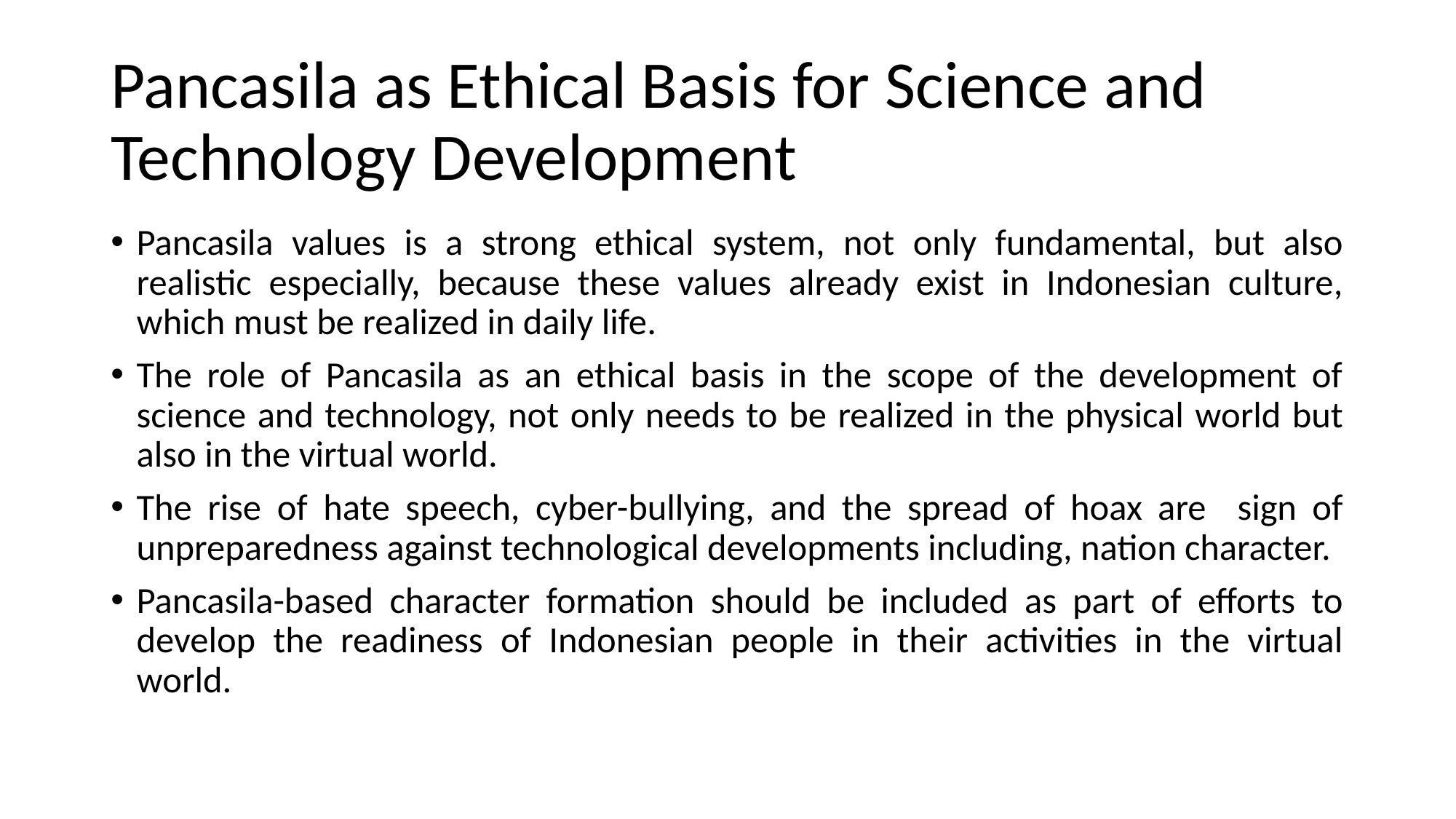

# Pancasila as Ethical Basis for Science and Technology Development
Pancasila values is a strong ethical system, not only fundamental, but also realistic especially, because these values already exist in Indonesian culture, which must be realized in daily life.
The role of Pancasila as an ethical basis in the scope of the development of science and technology, not only needs to be realized in the physical world but also in the virtual world.
The rise of hate speech, cyber-bullying, and the spread of hoax are  sign of unpreparedness against technological developments including, nation character.
Pancasila-based character formation should be included as part of efforts to develop the readiness of Indonesian people in their activities in the virtual world.